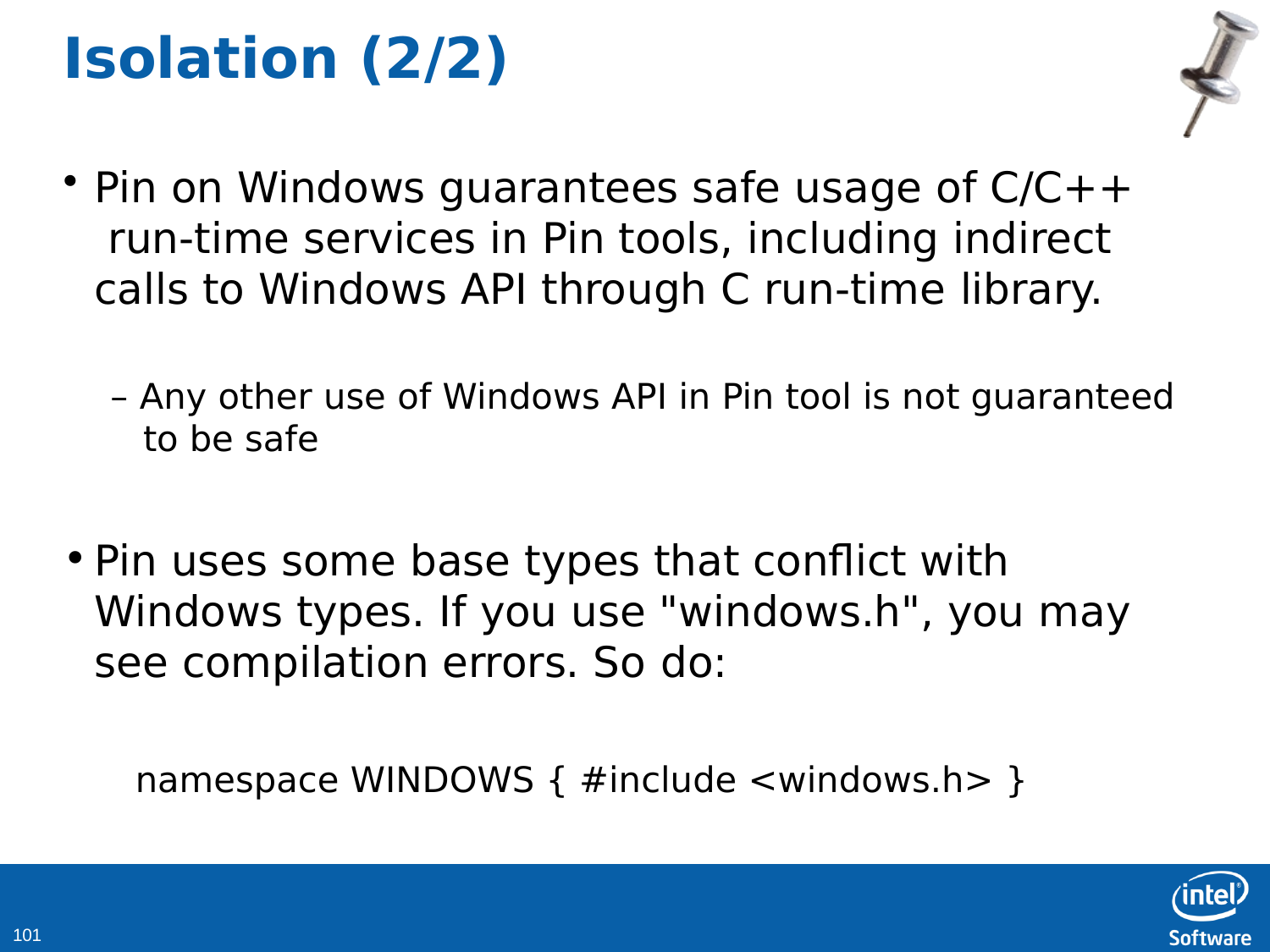

# Isolation (2/2)
Pin on Windows guarantees safe usage of C/C++  run-time services in Pin tools, including indirect  calls to Windows API through C run-time library.

– Any other use of Windows API in Pin tool is not guaranteed  to be safe

Pin uses some base types that conflict with  Windows types. If you use "windows.h", you may  see compilation errors. So do:

namespace WINDOWS { #include <windows.h> }
101